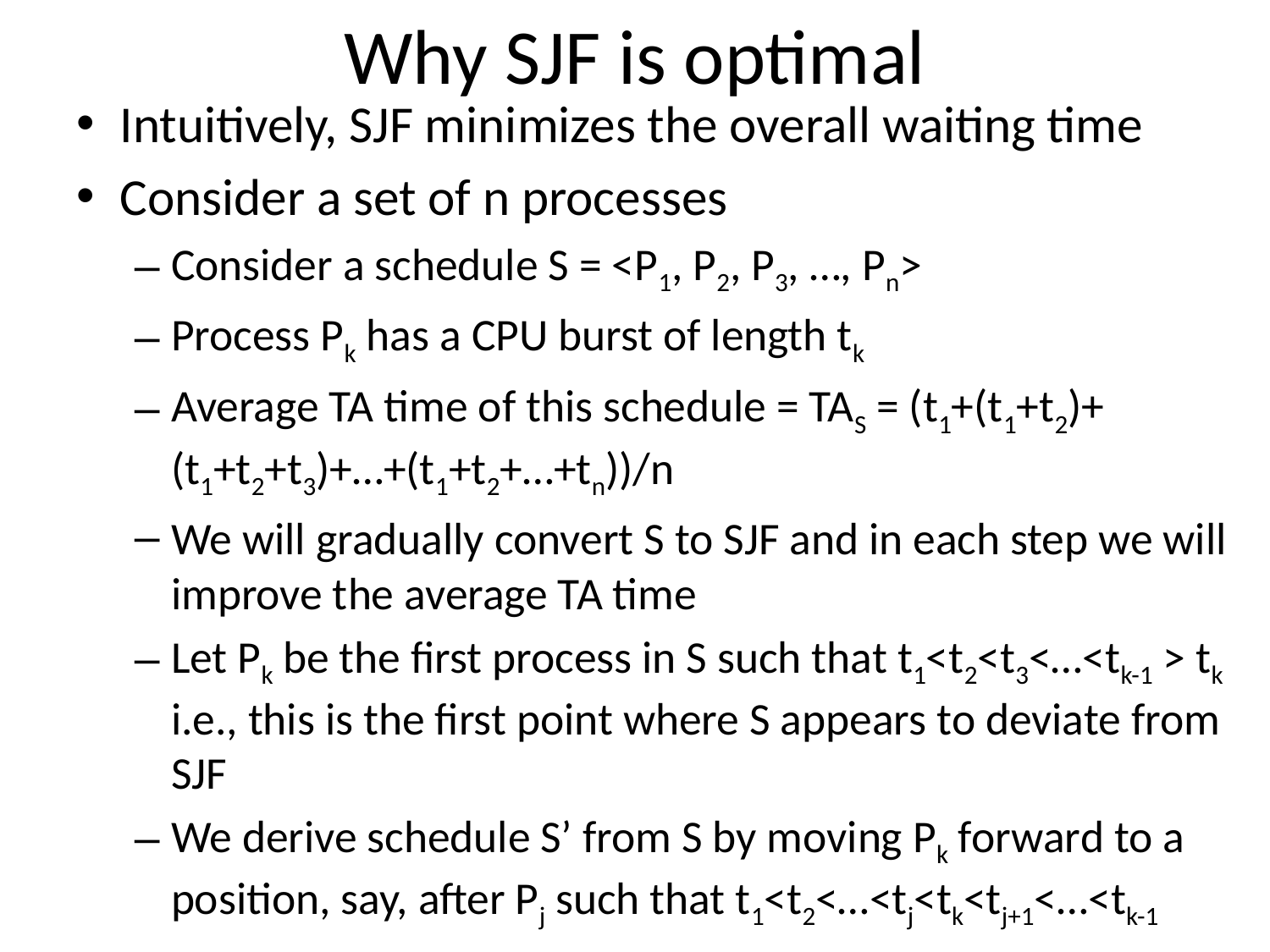

# Why SJF is optimal
Intuitively, SJF minimizes the overall waiting time
Consider a set of n processes
Consider a schedule S = <P1, P2, P3, …, Pn>
Process Pk has a CPU burst of length tk
Average TA time of this schedule = TAS = (t1+(t1+t2)+(t1+t2+t3)+…+(t1+t2+…+tn))/n
We will gradually convert S to SJF and in each step we will improve the average TA time
Let Pk be the first process in S such that t1<t2<t3<…<tk-1 > tk i.e., this is the first point where S appears to deviate from SJF
We derive schedule S’ from S by moving Pk forward to a position, say, after Pj such that t1<t2<…<tj<tk<tj+1<…<tk-1